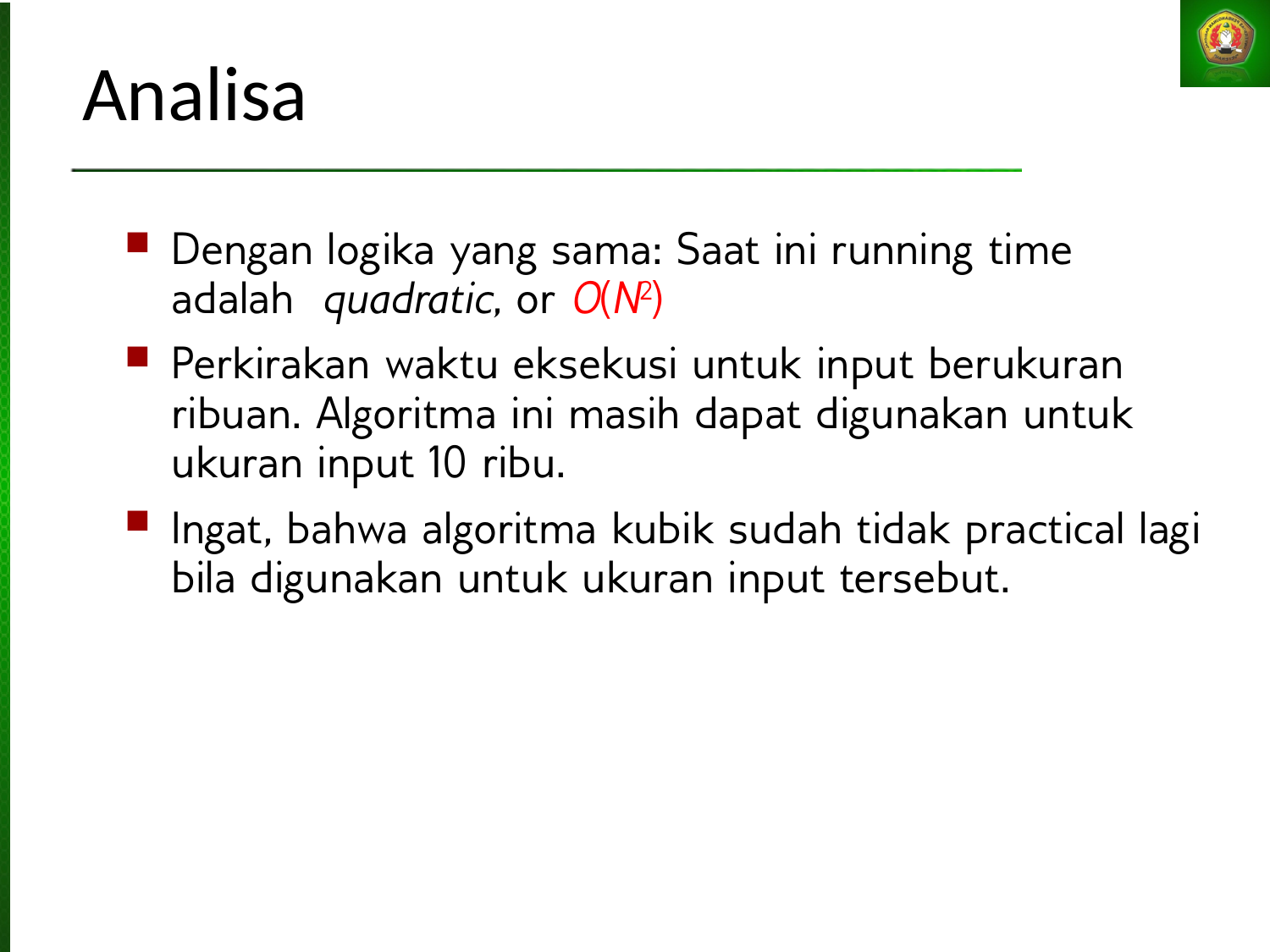

# Analisa
Dengan logika yang sama: Saat ini running time adalah  quadratic, or O(N2)‏
Perkirakan waktu eksekusi untuk input berukuran ribuan. Algoritma ini masih dapat digunakan untuk ukuran input 10 ribu.
Ingat, bahwa algoritma kubik sudah tidak practical lagi bila digunakan untuk ukuran input tersebut.